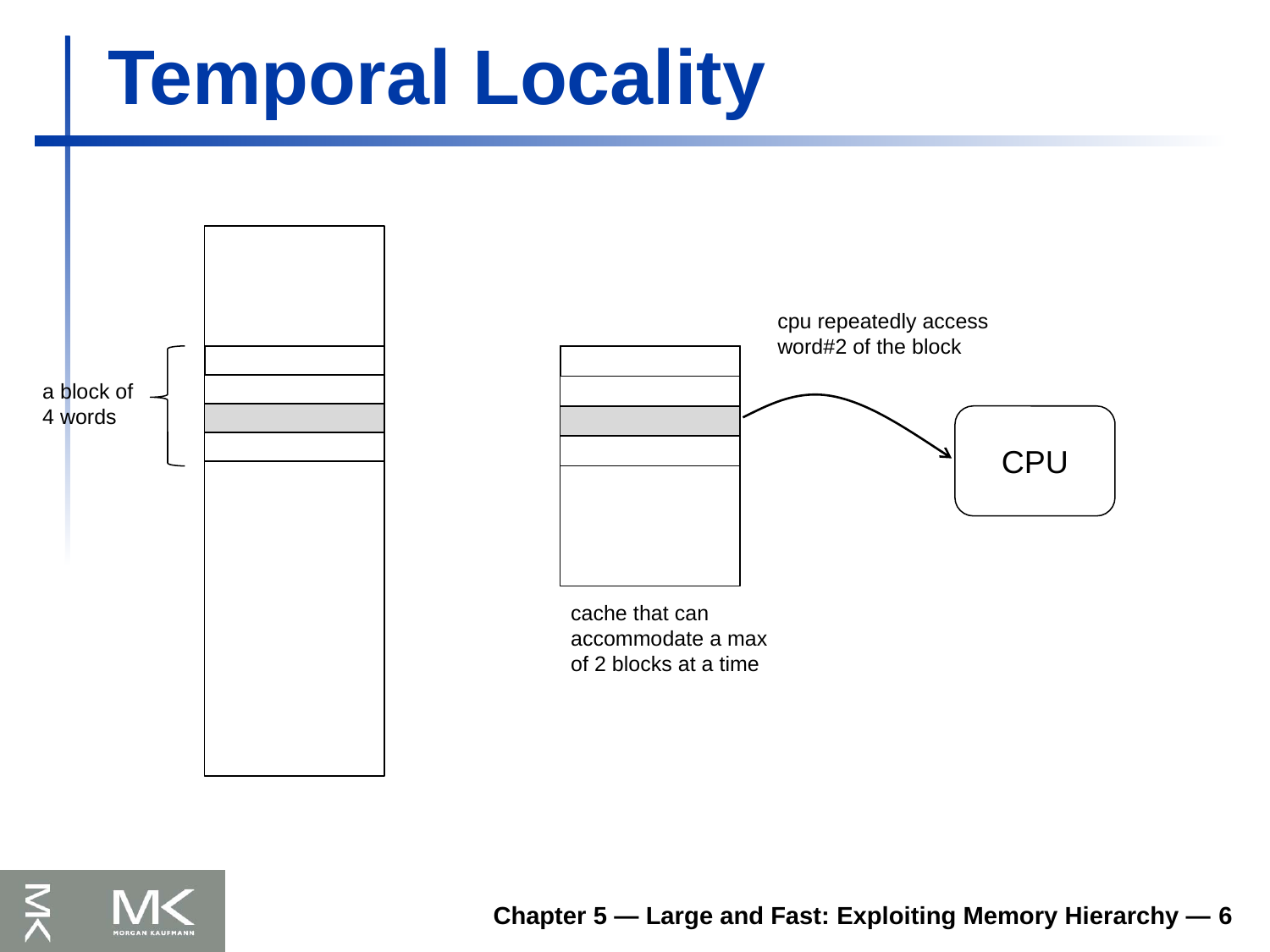

# Temporal Locality

cpu repeatedly access word#2 of the block

a block of 4 words

CPU

cache that can accommodate a max of 2 blocks at a time
Chapter 5 — Large and Fast: Exploiting Memory Hierarchy — 6